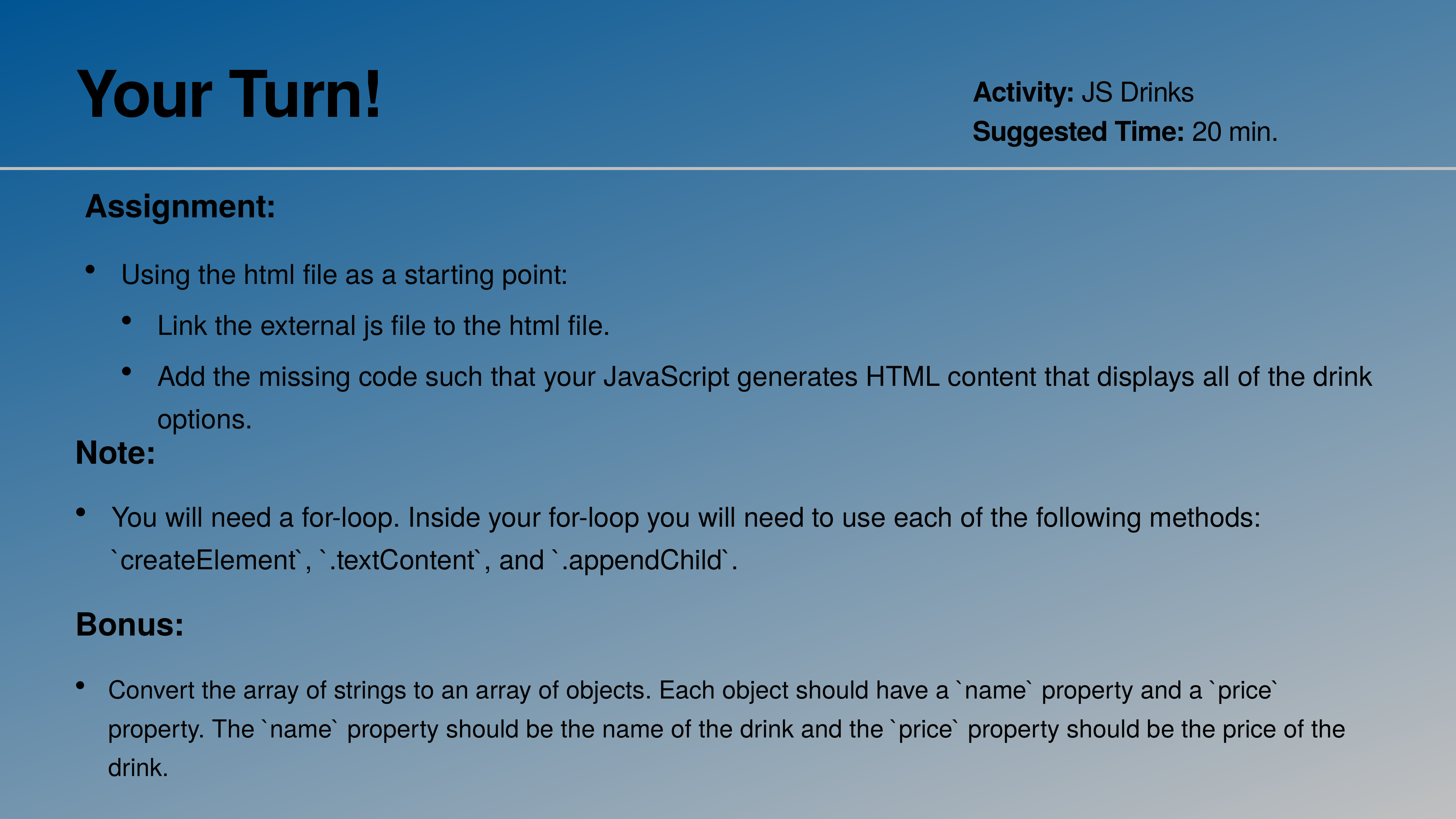

# Your Turn!
Activity: JS Drinks
Suggested Time: 20 min.
Assignment:
Using the html file as a starting point:
Link the external js file to the html file.
Add the missing code such that your JavaScript generates HTML content that displays all of the drink options.
Note:
You will need a for-loop. Inside your for-loop you will need to use each of the following methods: `createElement`, `.textContent`, and `.appendChild`.
Bonus:
Convert the array of strings to an array of objects. Each object should have a `name` property and a `price` property. The `name` property should be the name of the drink and the `price` property should be the price of the drink.